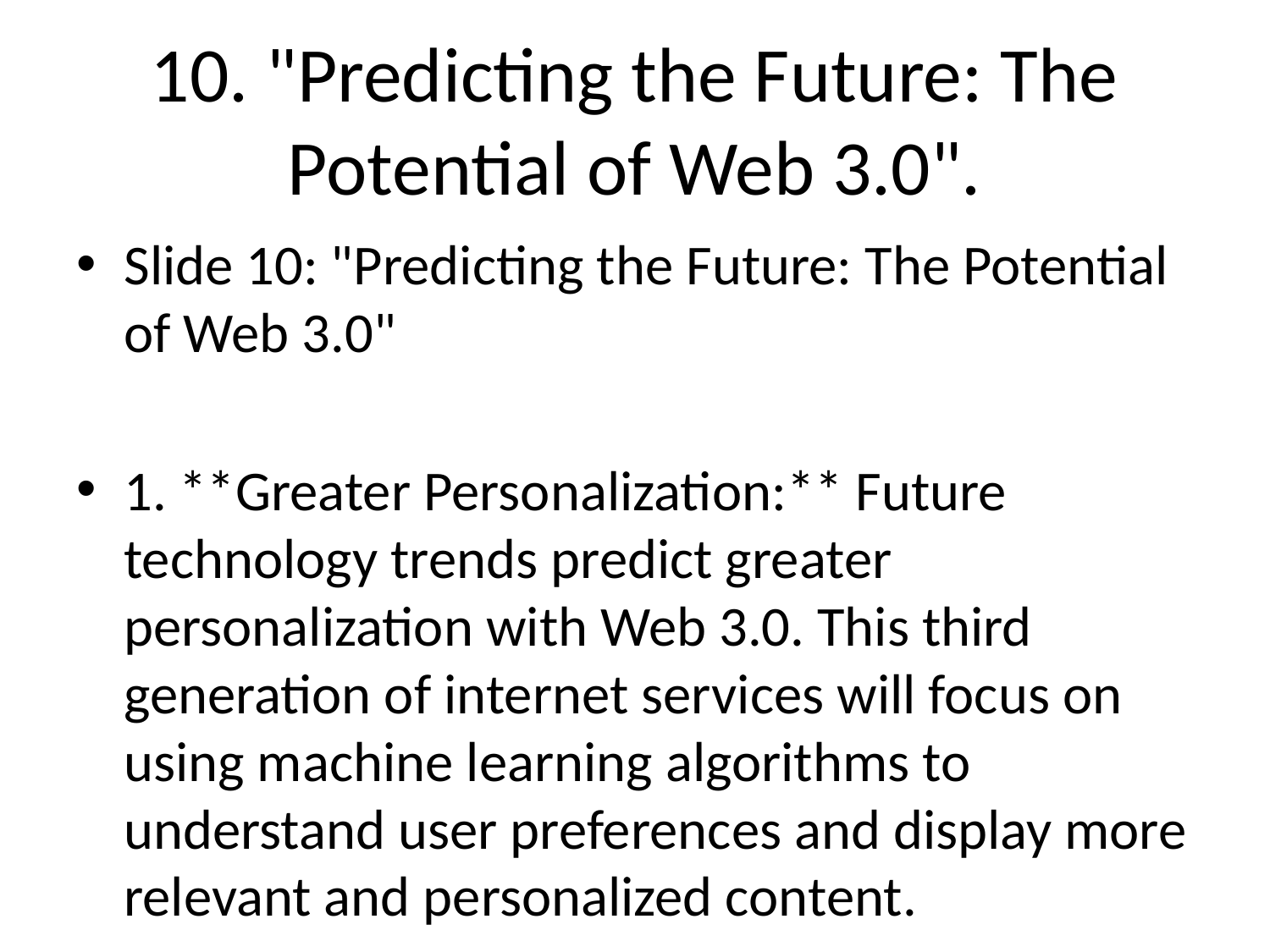

# 10. "Predicting the Future: The Potential of Web 3.0".
Slide 10: "Predicting the Future: The Potential of Web 3.0"

1. **Greater Personalization:** Future technology trends predict greater personalization with Web 3.0. This third generation of internet services will focus on using machine learning algorithms to understand user preferences and display more relevant and personalized content.

2. **Integration of Virtual and Augmented Reality:** Web 3.0 paves the way for embedded virtual and augmented reality in routine web browsing, making information gathering and online learning more immersive and engaging.

3. **Semantic Web:** Web 3.0 is expected to deliver a Semantic Web, where computers can interpret and understand the context of data. It will be more efficient and accurate in delivering results that users are searching for.

4. **Data Ownership and Privacy:** Web 3.0 provides the possibility of data ownership by users, increasing privacy and security. Blockchain technology can be employed to safeguard user data and anonymity across the web.

5. **Interconnectivity of Devices:** With the Internet of Things (IoT), Web 3.0 will significantly increase the interconnectivity of devices. These connected devices will create a consistent and seamless online experience across multiple platforms.

6. **Enhanced Speed and Efficiency:** Better data management, intelligent searches, and smoother applications will enhance speed and efficiency of the web.

7. **3D Graphics and Immersive Experiences:** 3D graphics will be widely used in Web 3.0, which will make browsing experience more interactive and engaging for users.

8. **Artificial Intelligence:** AI and machine learning will play an integral role in understanding user behavior and serving personalized, contextual, and predictive outputs.

9. **Blockchain Integration:** Blockchain and decentralized systems will be integral parts of Web 3.0, ensuring data security and enhancing online transactions.

10. **User Participation:** Web 3.0 will encourage more active user participation. Users will have the ability to contribute to the web, making it more democratic and evenly spread.

These key advancements will make Web 3.0 a force to be reckoned with, reshaping how we interact with the internet.